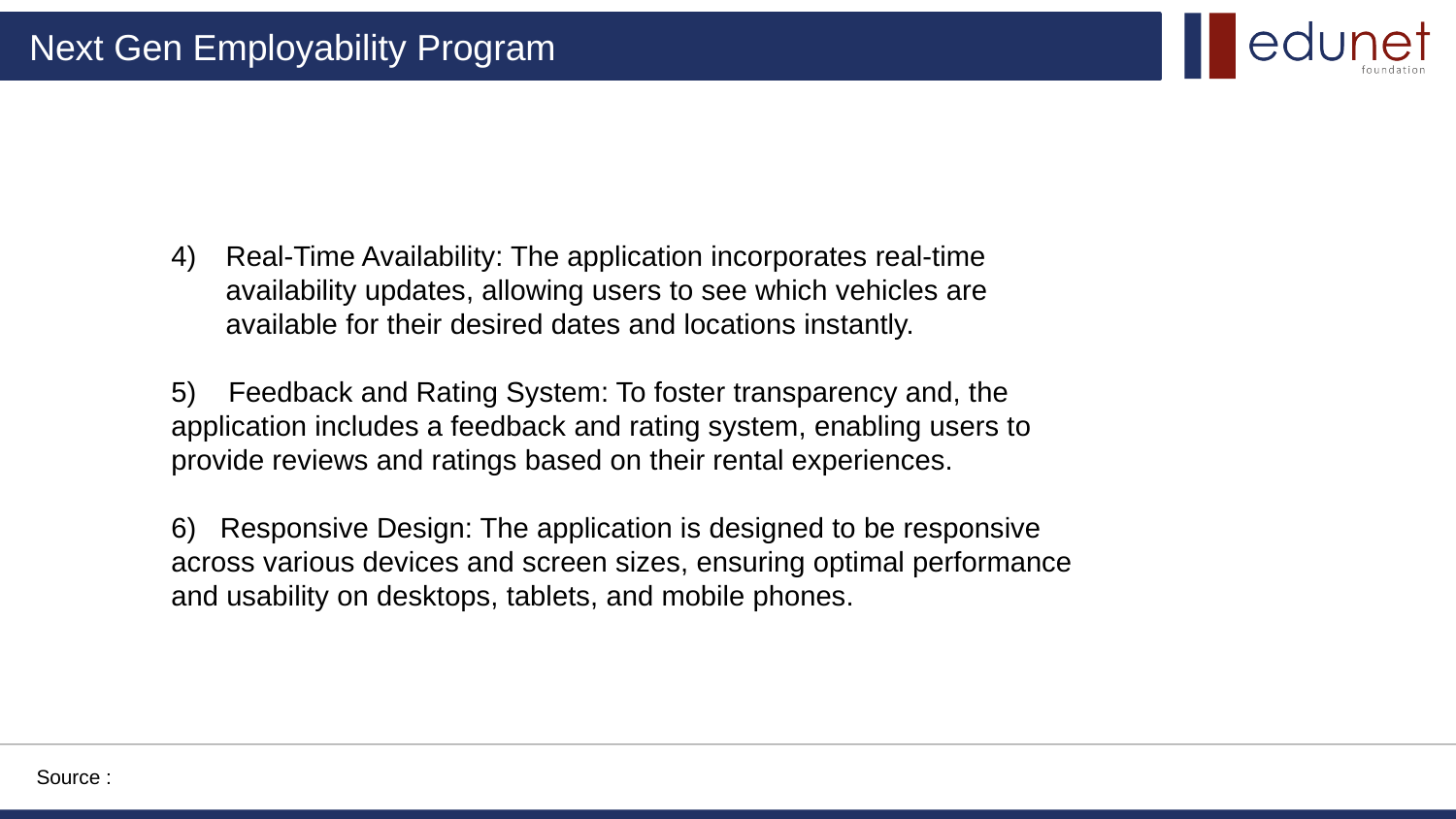

Real-Time Availability: The application incorporates real-time availability updates, allowing users to see which vehicles are available for their desired dates and locations instantly.

5)    Feedback and Rating System: To foster transparency and, the application includes a feedback and rating system, enabling users to provide reviews and ratings based on their rental experiences.

6)   Responsive Design: The application is designed to be responsive     across various devices and screen sizes, ensuring optimal performance and usability on desktops, tablets, and mobile phones.
Source :